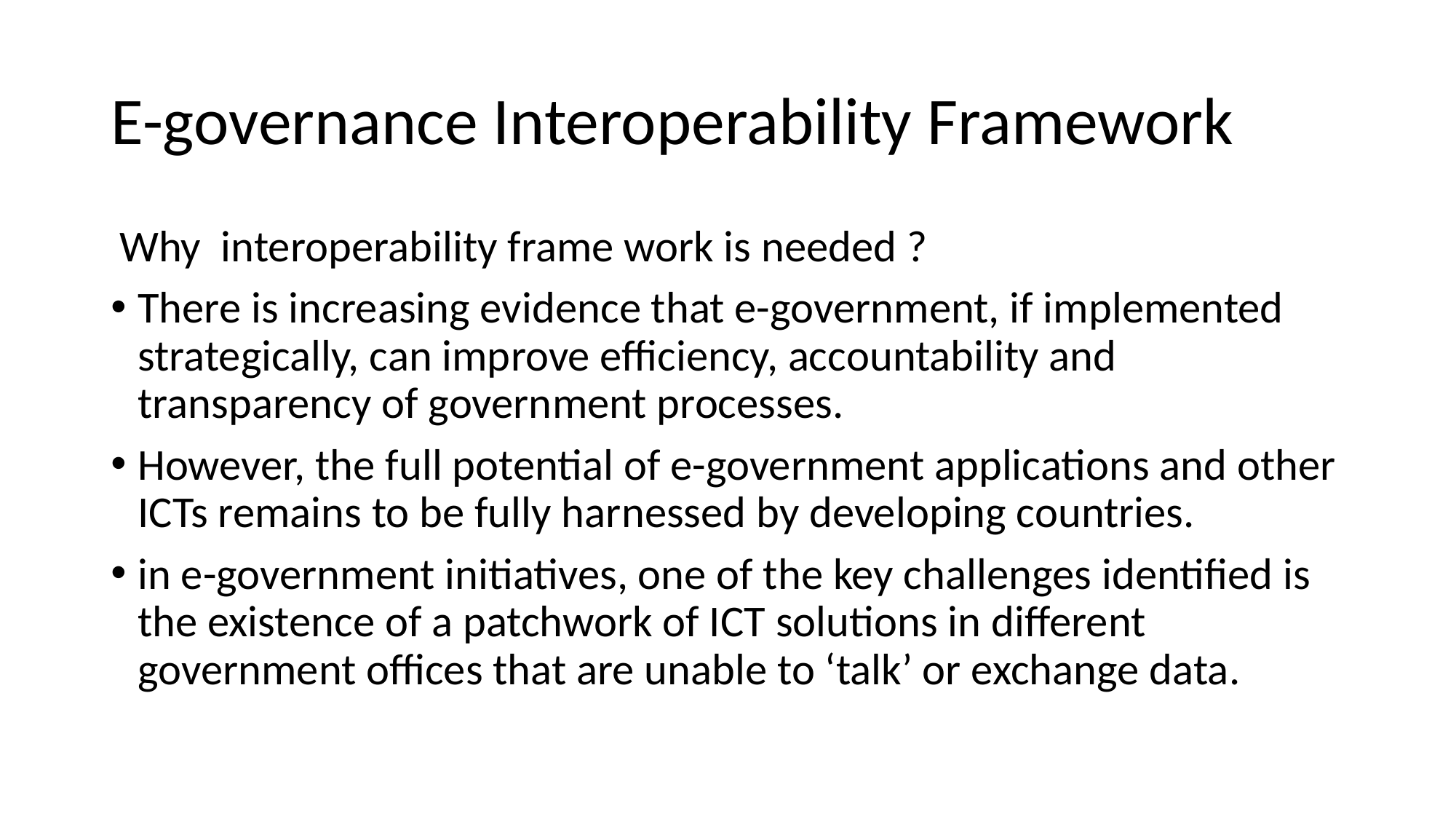

# E-governance Interoperability Framework
 Why  interoperability frame work is needed ?
There is increasing evidence that e-government, if implemented strategically, can improve efficiency, accountability and transparency of government processes.
However, the full potential of e-government applications and other ICTs remains to be fully harnessed by developing countries.
in e-government initiatives, one of the key challenges identified is the existence of a patchwork of ICT solutions in different government offices that are unable to ‘talk’ or exchange data.